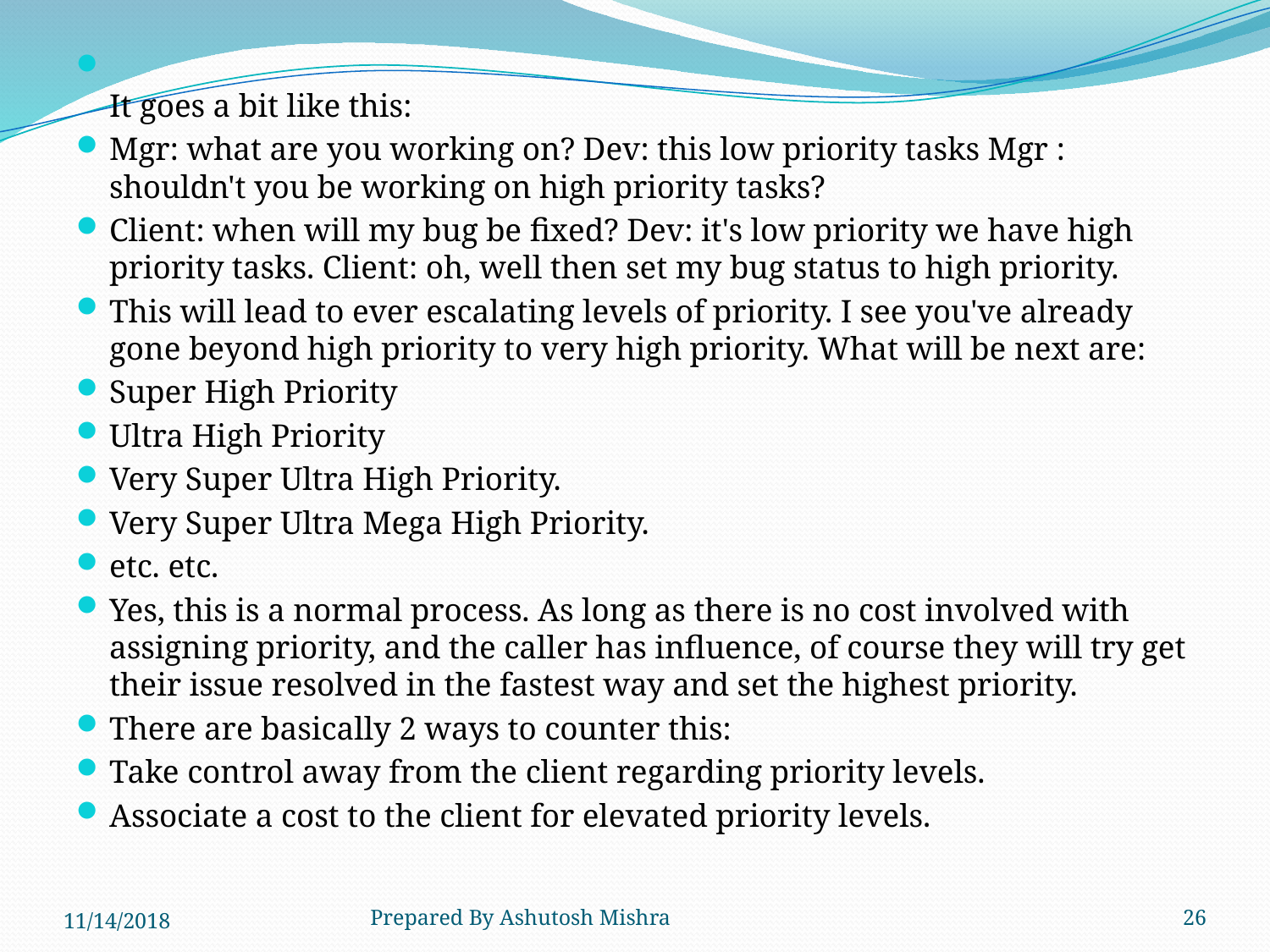

It goes a bit like this:
Mgr: what are you working on? Dev: this low priority tasks Mgr : shouldn't you be working on high priority tasks?
Client: when will my bug be fixed? Dev: it's low priority we have high priority tasks. Client: oh, well then set my bug status to high priority.
This will lead to ever escalating levels of priority. I see you've already gone beyond high priority to very high priority. What will be next are:
Super High Priority
Ultra High Priority
Very Super Ultra High Priority.
Very Super Ultra Mega High Priority.
etc. etc.
Yes, this is a normal process. As long as there is no cost involved with assigning priority, and the caller has influence, of course they will try get their issue resolved in the fastest way and set the highest priority.
There are basically 2 ways to counter this:
Take control away from the client regarding priority levels.
Associate a cost to the client for elevated priority levels.

11/14/2018
Prepared By Ashutosh Mishra
26